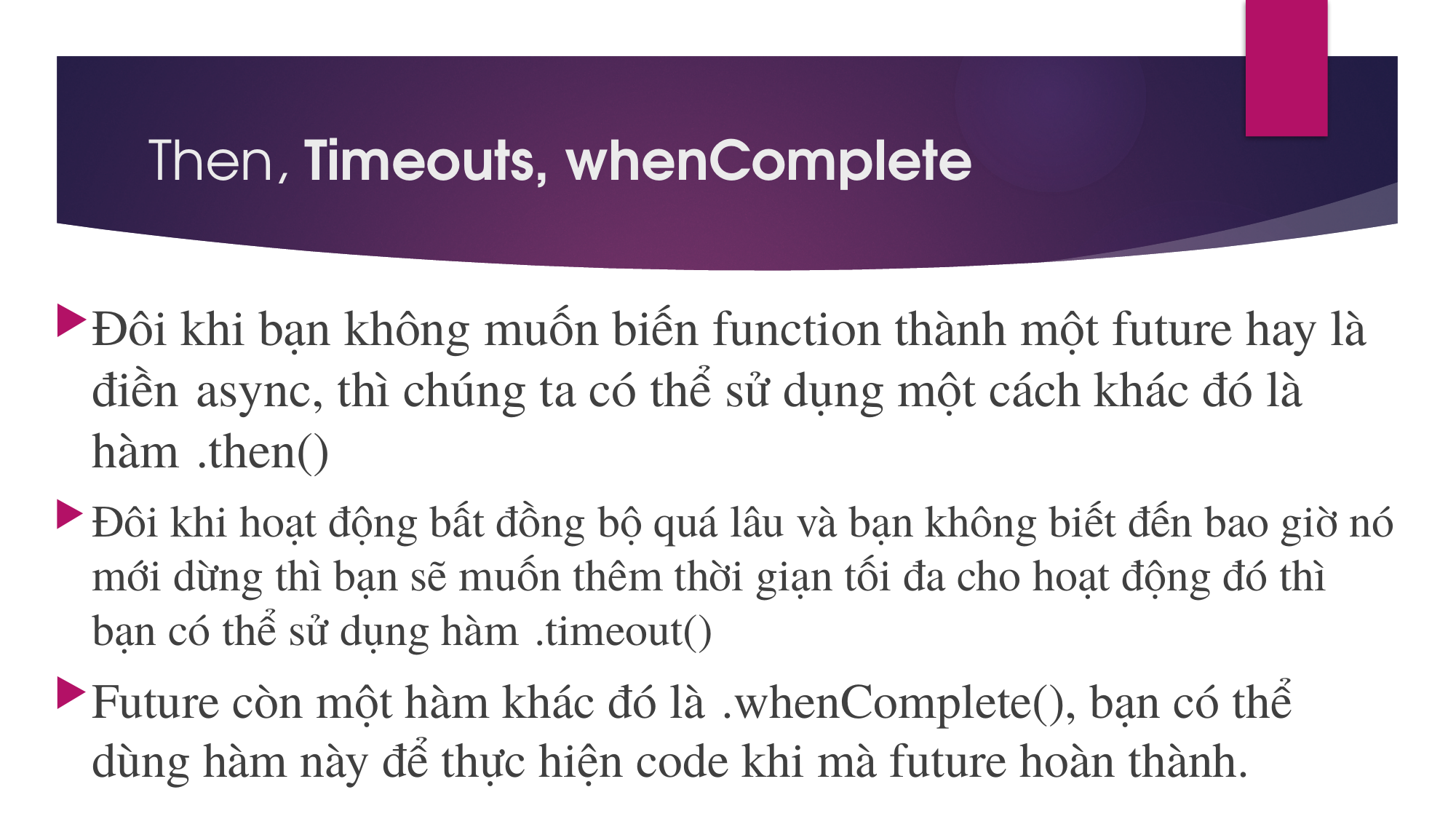

# Then, Timeouts, whenComplete
Đôi khi bạn không muốn biến function thành một future hay là điền async, thì chúng ta có thể sử dụng một cách khác đó là hàm .then()
Đôi khi hoạt động bất đồng bộ quá lâu và bạn không biết đến bao giờ nó mới dừng thì bạn sẽ muốn thêm thời giạn tối đa cho hoạt động đó thì bạn có thể sử dụng hàm .timeout()
Future còn một hàm khác đó là .whenComplete(), bạn có thể dùng hàm này để thực hiện code khi mà future hoàn thành.